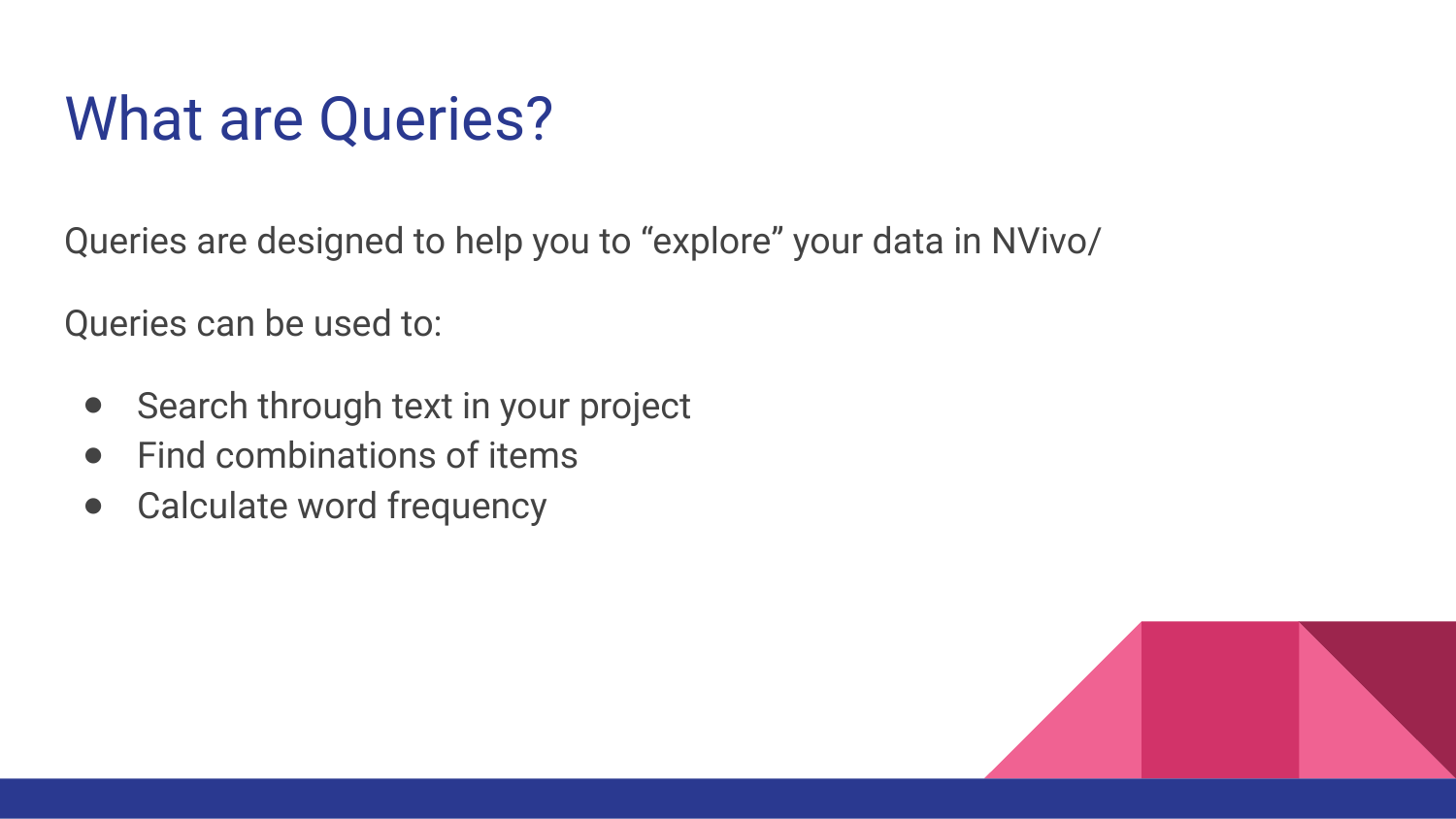

# What are Queries?
Queries are designed to help you to “explore” your data in NVivo/
Queries can be used to:
Search through text in your project
Find combinations of items
Calculate word frequency